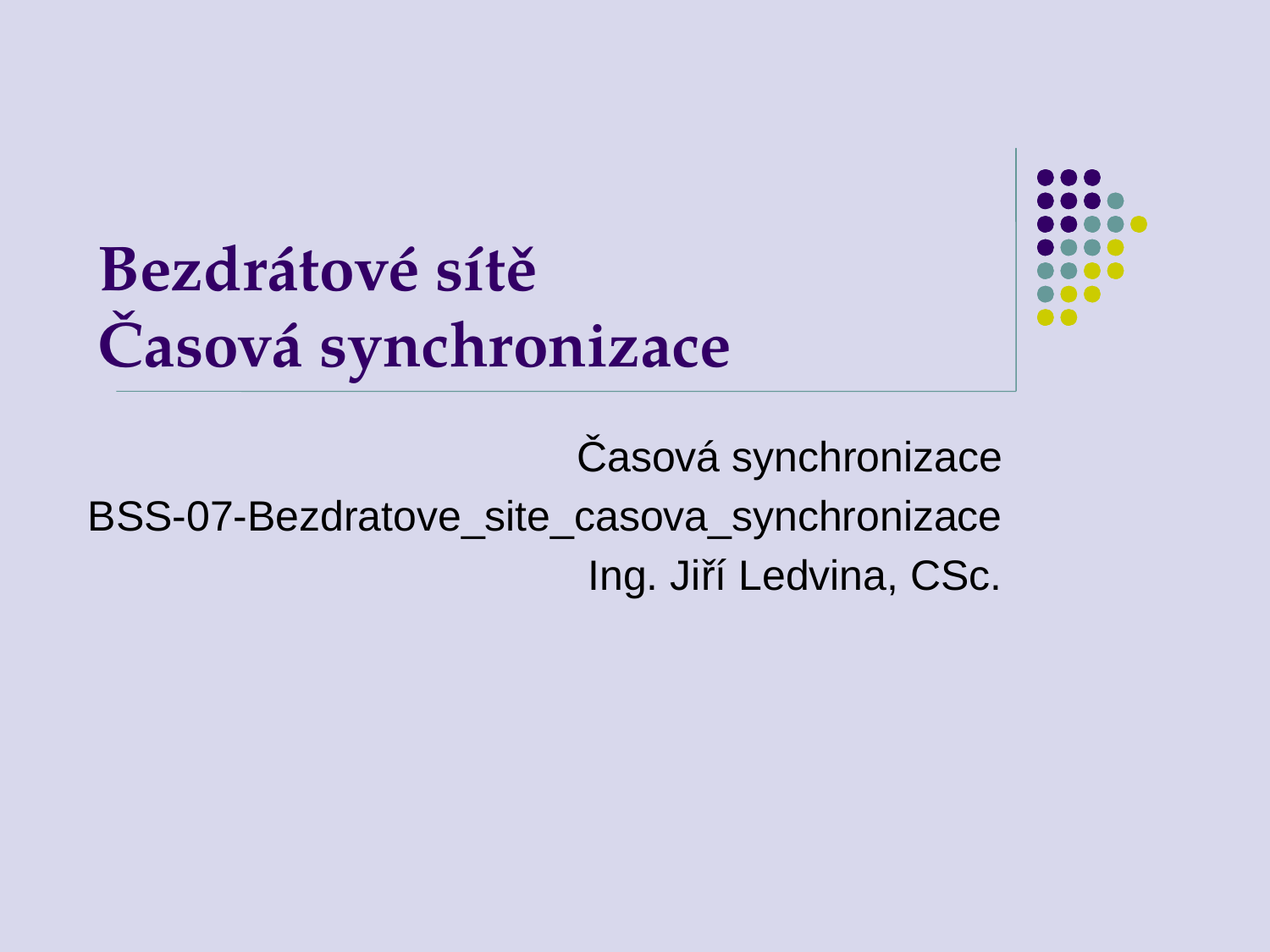

# Bezdrátové sítě Časová synchronizace
Časová synchronizace
BSS-07-Bezdratove_site_casova_synchronizace
Ing. Jiří Ledvina, CSc.